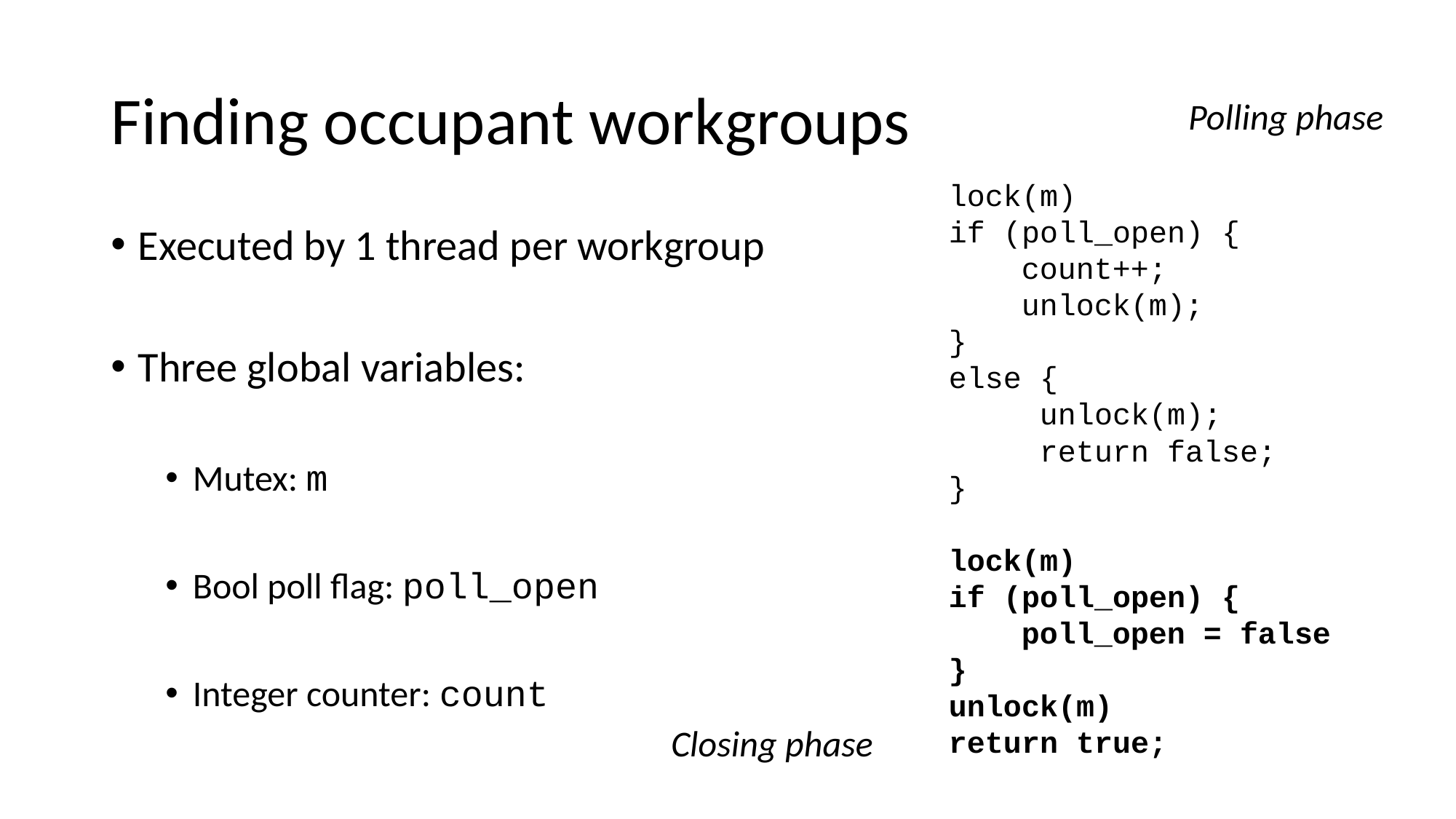

# Finding occupant workgroups
Polling phase
lock(m)
if (poll_open) {
    count++;
    unlock(m);
}
else {
     unlock(m);
     return false;
}

lock(m)
if (poll_open) {
    poll_open = false
}
unlock(m)
return true;
Executed by 1 thread per workgroup

Three global variables:

Mutex: m

Bool poll flag: poll_open

Integer counter: count
Closing phase